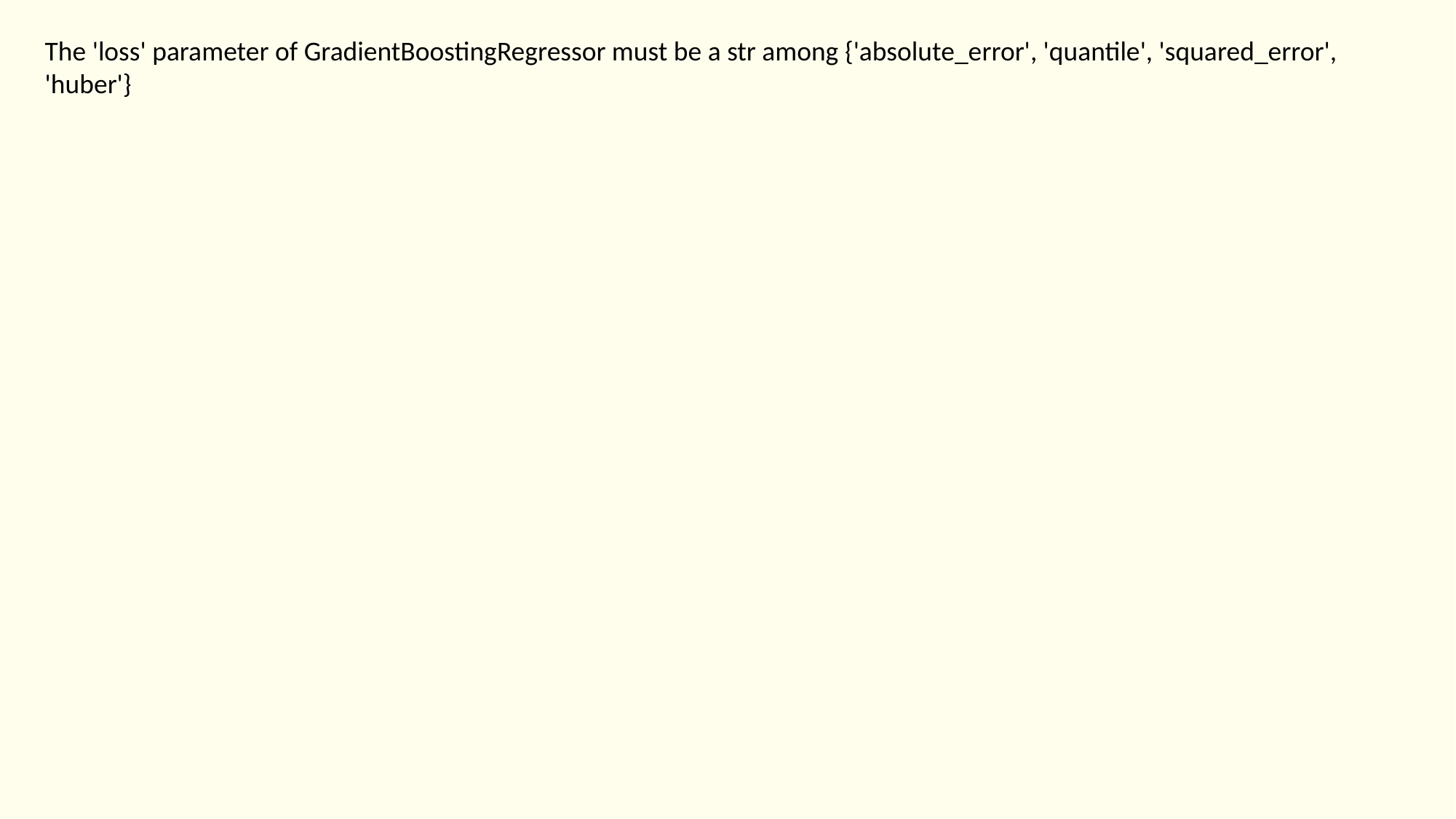

The 'loss' parameter of GradientBoostingRegressor must be a str among {'absolute_error', 'quantile', 'squared_error', 'huber'}